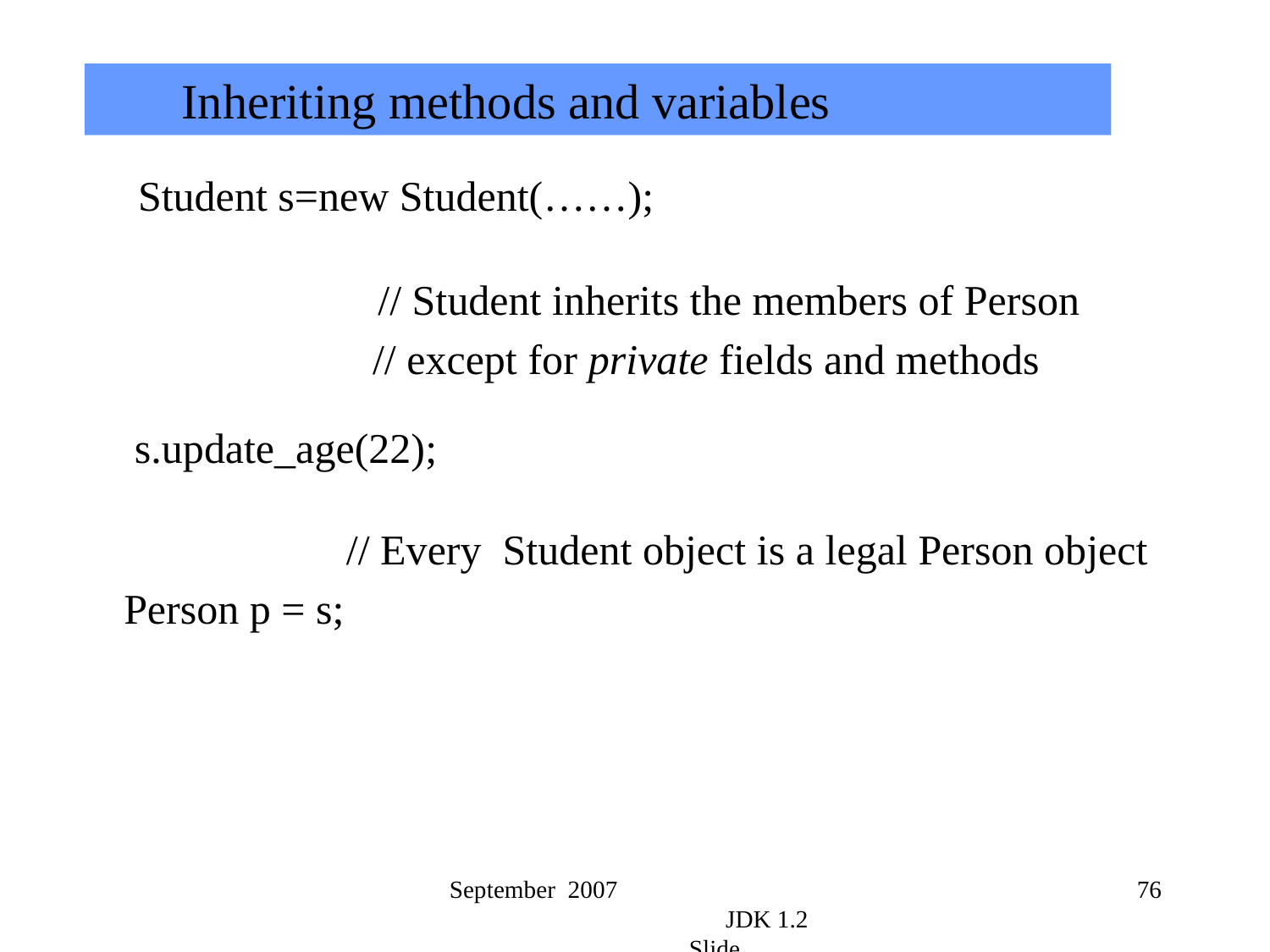

Inheriting methods and variables
	 Student s=new Student(……);
                        // Student inherits the members of Person
                            // except for private fields and methods

	 s.update_age(22);
                     // Every  Student object is a legal Person object
	Person p = s;
September  2007                                                                               JDK 1.2                              Slide
76